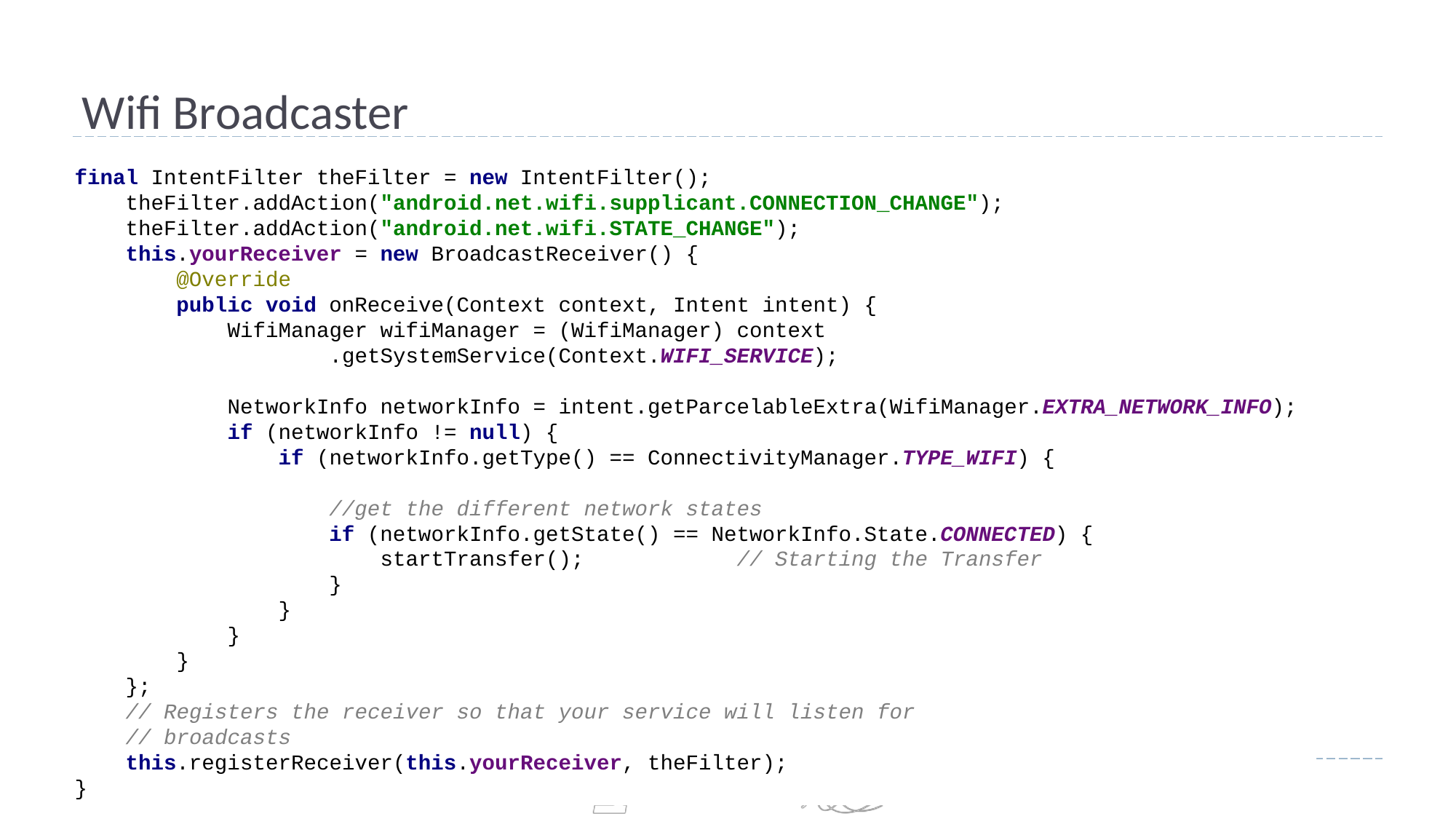

# Wifi Broadcaster
final IntentFilter theFilter = new IntentFilter();
    theFilter.addAction("android.net.wifi.supplicant.CONNECTION_CHANGE");
    theFilter.addAction("android.net.wifi.STATE_CHANGE");
    this.yourReceiver = new BroadcastReceiver() {
        @Override
        public void onReceive(Context context, Intent intent) {
            WifiManager wifiManager = (WifiManager) context
                    .getSystemService(Context.WIFI_SERVICE);
            NetworkInfo networkInfo = intent.getParcelableExtra(WifiManager.EXTRA_NETWORK_INFO);
            if (networkInfo != null) {
                if (networkInfo.getType() == ConnectivityManager.TYPE_WIFI) {
                    //get the different network states
                    if (networkInfo.getState() == NetworkInfo.State.CONNECTED) {
                        startTransfer();            // Starting the Transfer
                    }
                }
            }
        }
    };
    // Registers the receiver so that your service will listen for
    // broadcasts
    this.registerReceiver(this.yourReceiver, theFilter);
}